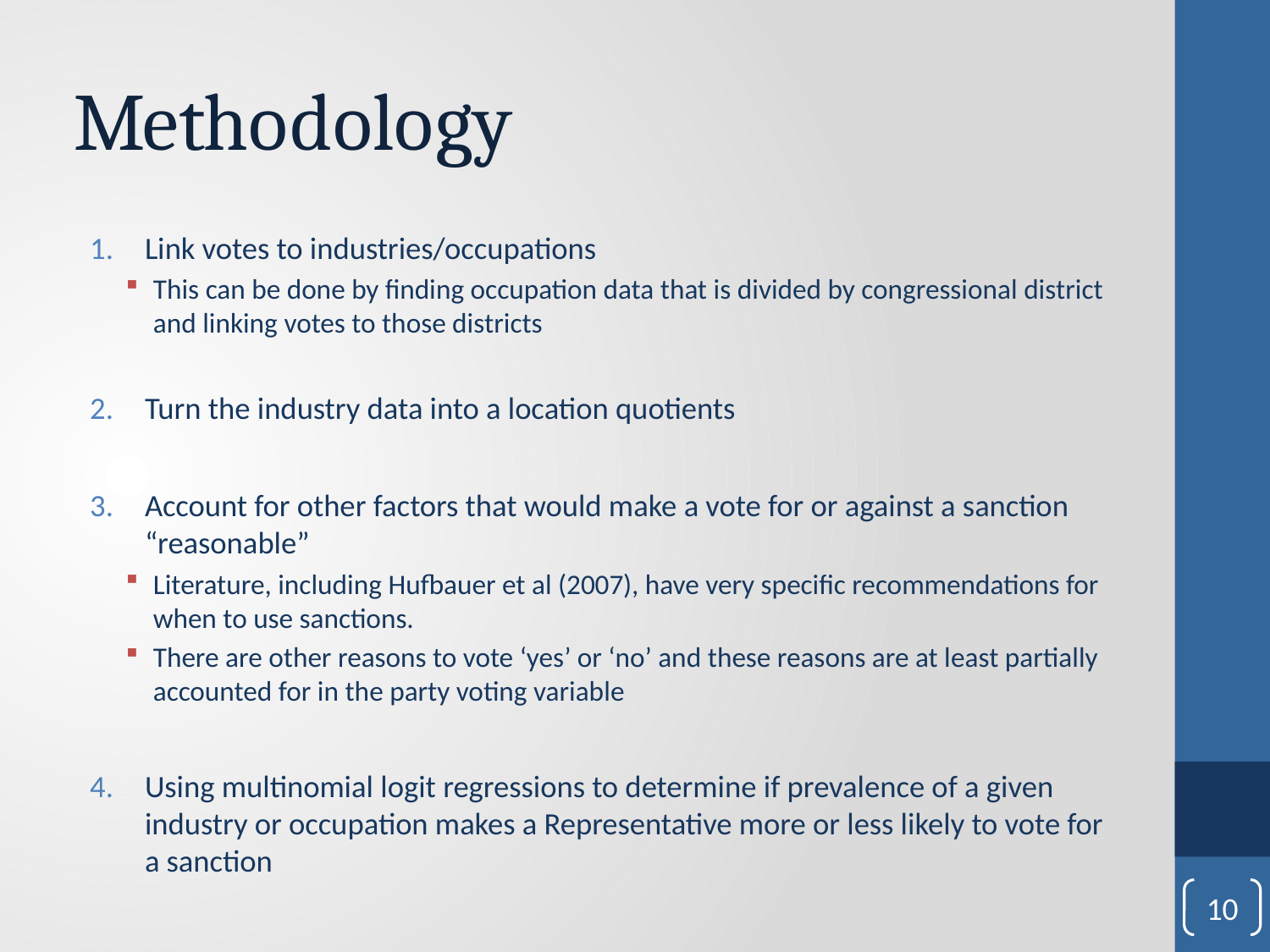

# Methodology
Link votes to industries/occupations
This can be done by finding occupation data that is divided by congressional district and linking votes to those districts

Turn the industry data into a location quotients

Account for other factors that would make a vote for or against a sanction “reasonable”
Literature, including Hufbauer et al (2007), have very specific recommendations for when to use sanctions.
There are other reasons to vote ‘yes’ or ‘no’ and these reasons are at least partially accounted for in the party voting variable

Using multinomial logit regressions to determine if prevalence of a given industry or occupation makes a Representative more or less likely to vote for a sanction

10